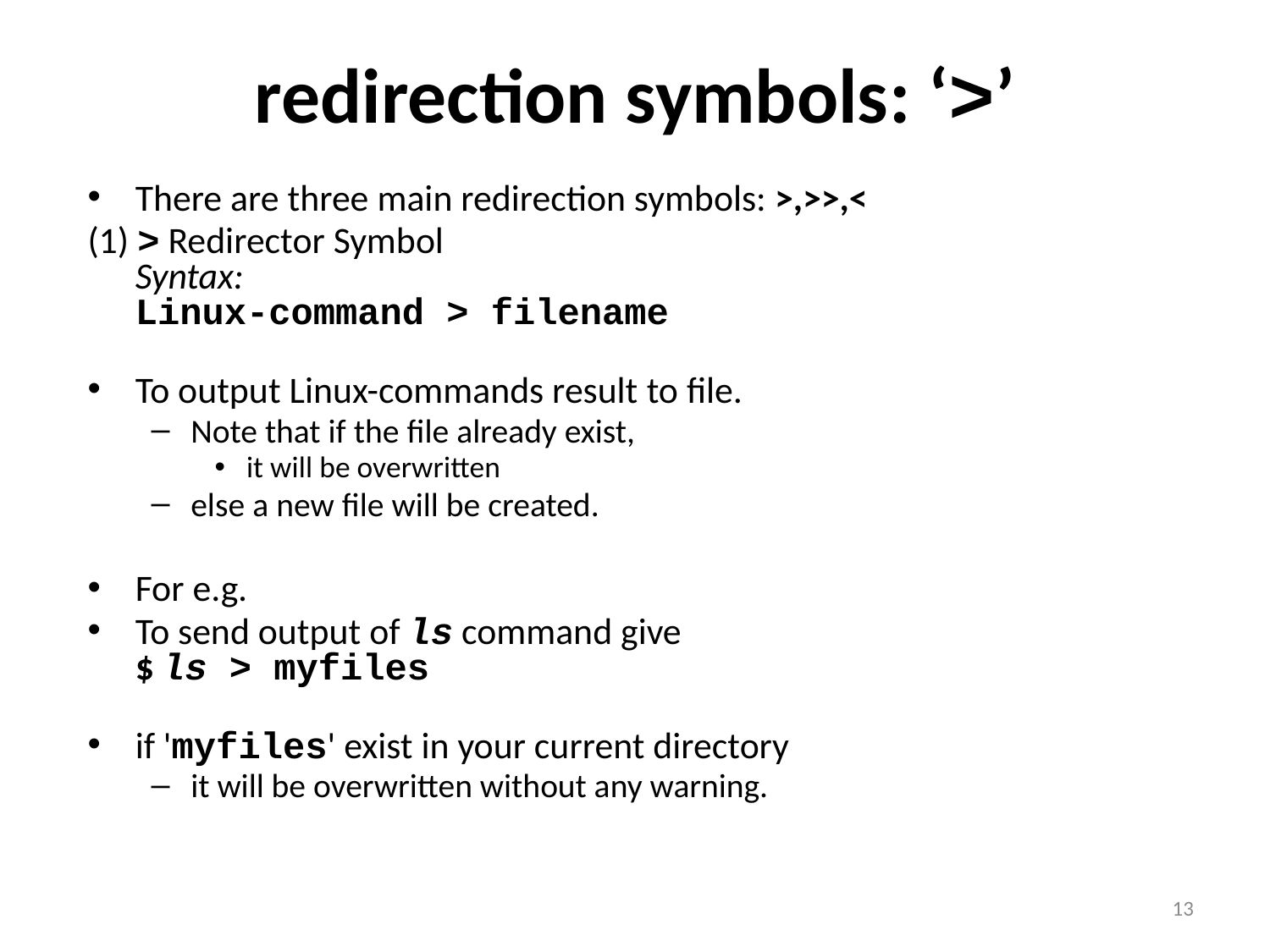

# redirection symbols: ‘>’
There are three main redirection symbols: >,>>,<
(1) > Redirector Symbol
Syntax:
Linux-command > filename
To output Linux-commands result to file.
Note that if the file already exist,
it will be overwritten
else a new file will be created.

For e.g.
To send output of ls command give
$ ls > myfiles
if 'myfiles' exist in your current directory
it will be overwritten without any warning.
13